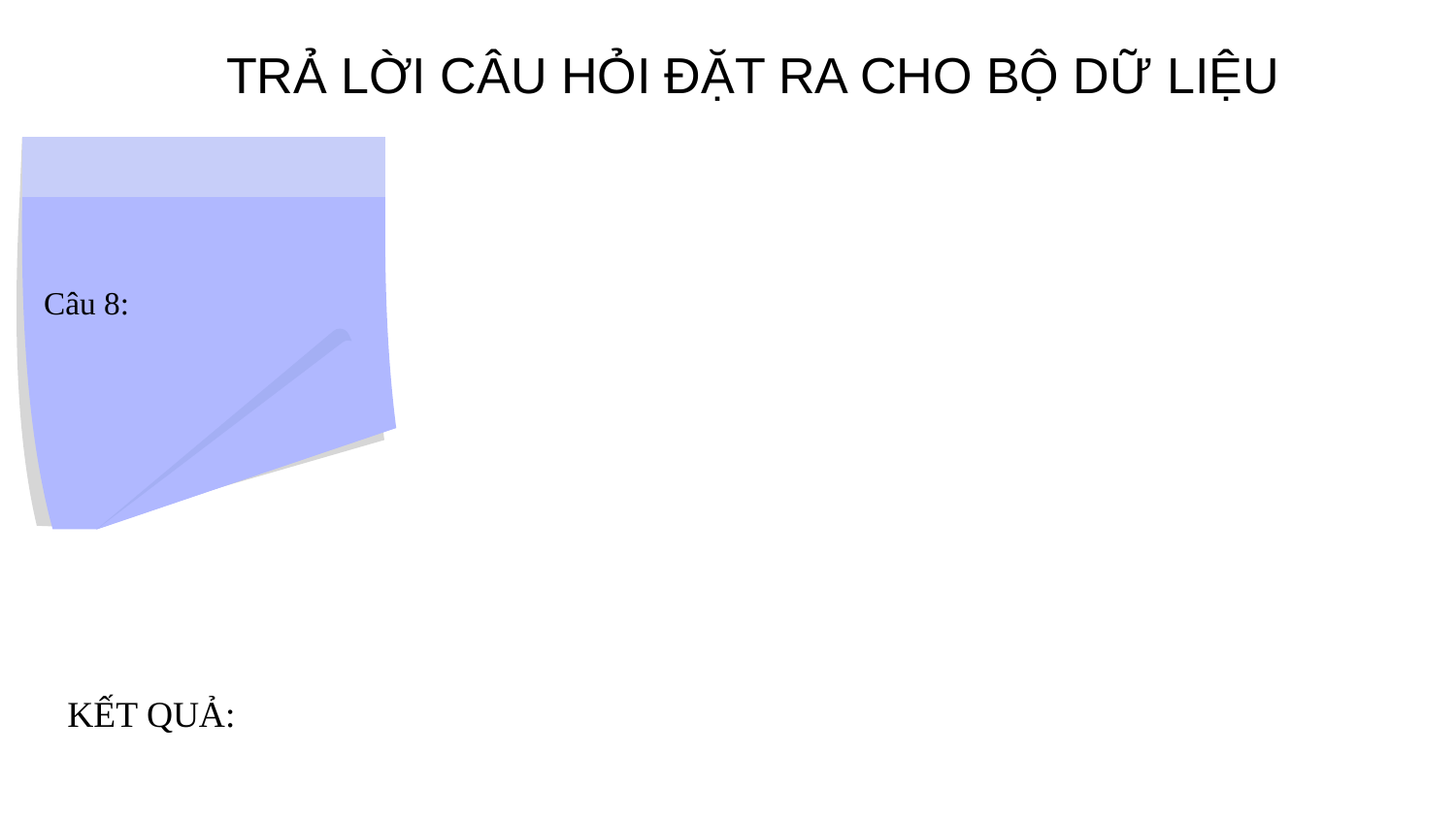

TRẢ LỜI CÂU HỎI ĐẶT RA CHO BỘ DỮ LIỆU

Câu 8:
KẾT QUẢ: